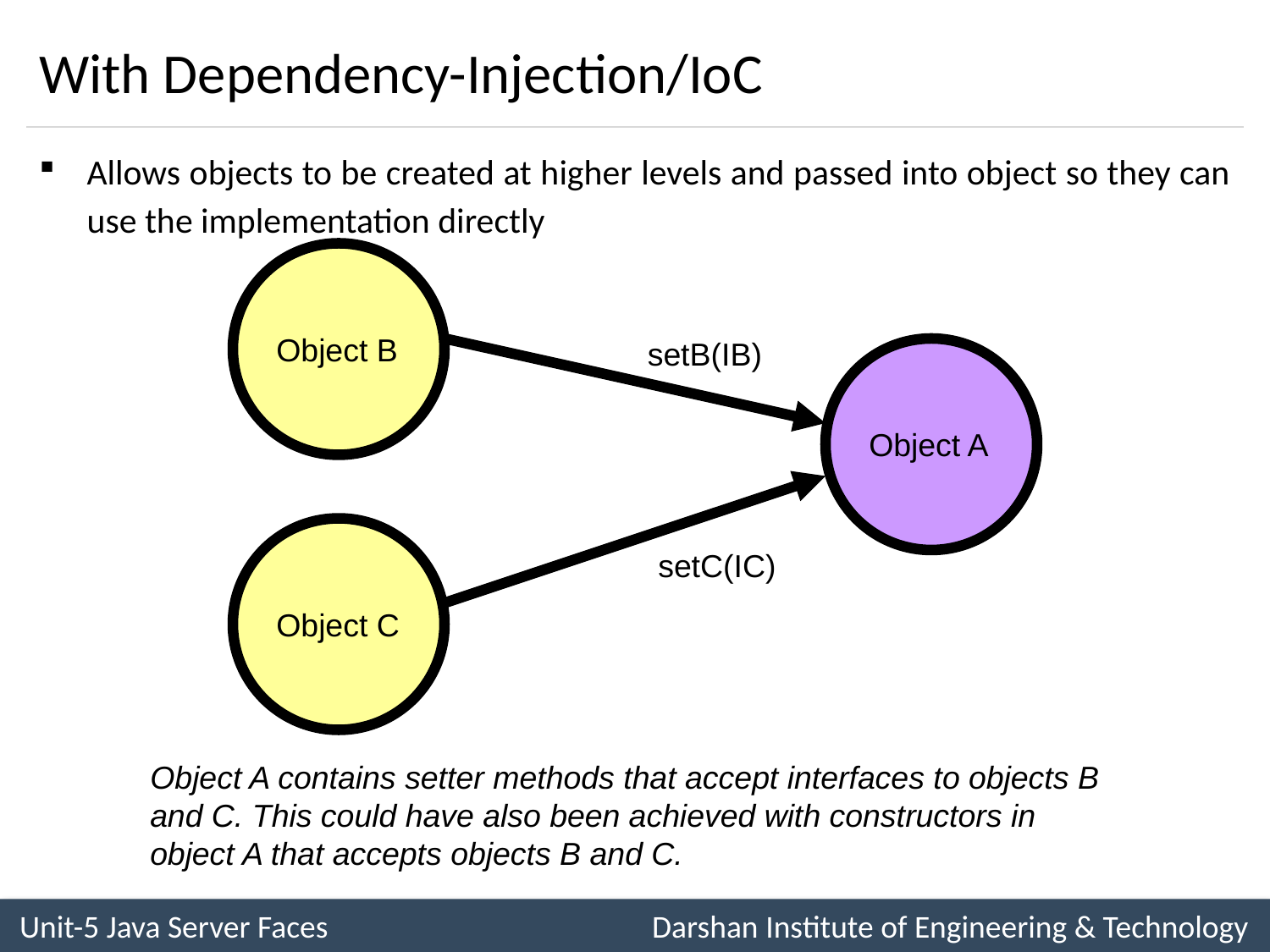

# With Dependency-Injection/IoC
Allows objects to be created at higher levels and passed into object so they can use the implementation directly
Object B

setB(IB)

Object A

Object C
setC(IC)
Object A contains setter methods that accept interfaces to objects B and C. This could have also been achieved with constructors in object A that accepts objects B and C.